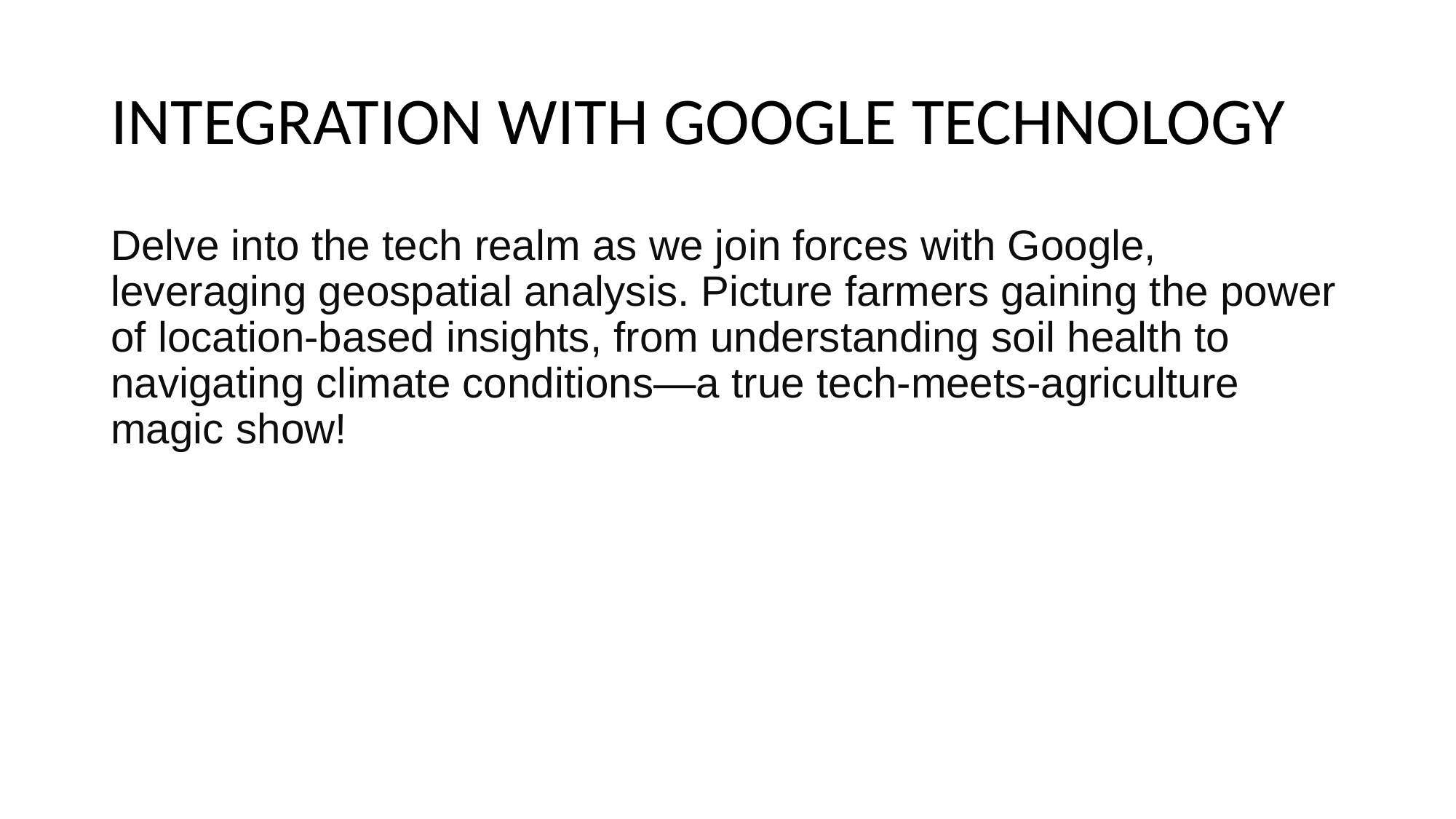

# INTEGRATION WITH GOOGLE TECHNOLOGY
Delve into the tech realm as we join forces with Google, leveraging geospatial analysis. Picture farmers gaining the power of location-based insights, from understanding soil health to navigating climate conditions—a true tech-meets-agriculture magic show!